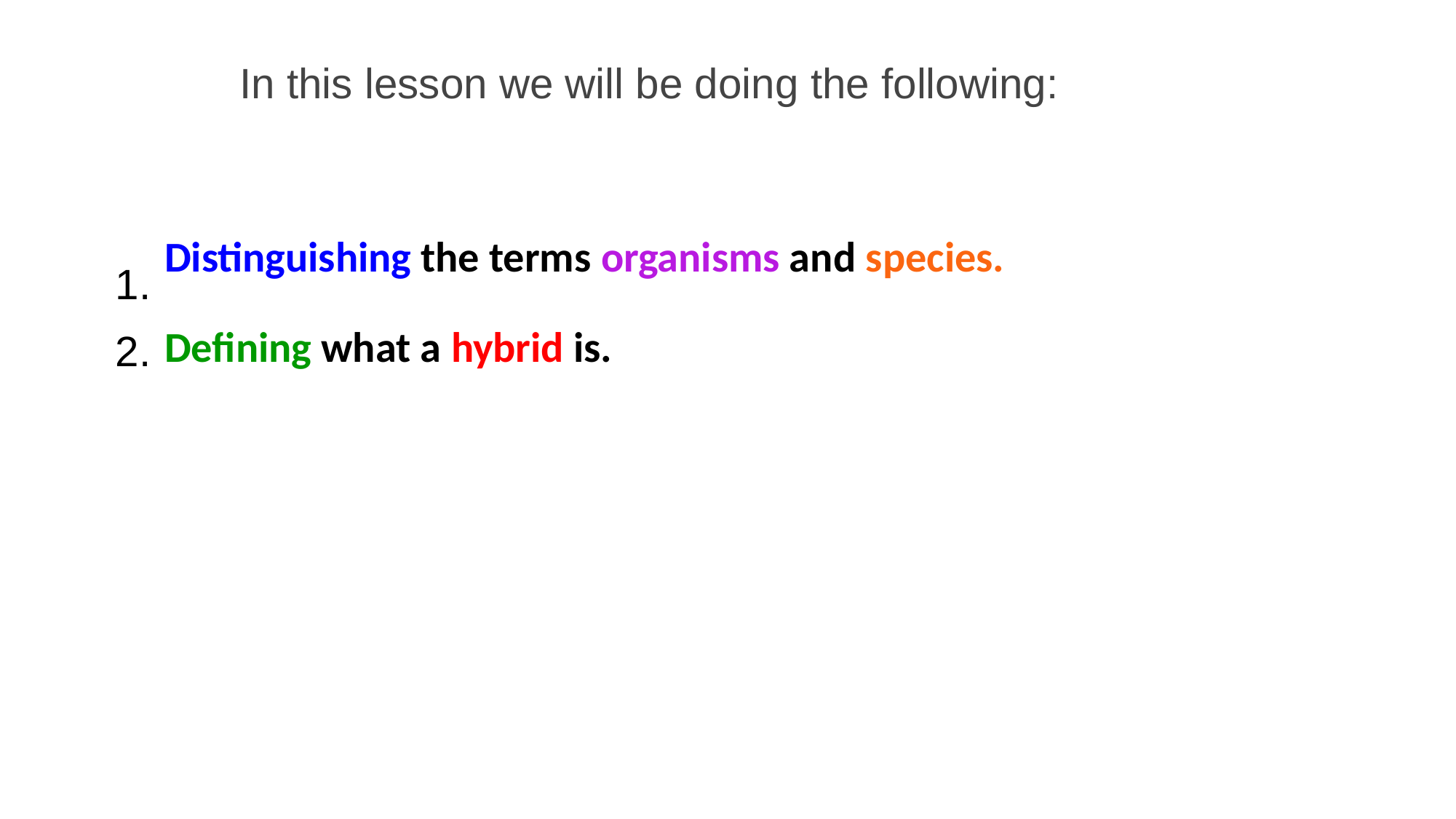

In this lesson we will be doing the following:
| 1. | Distinguishing the terms organisms and species. |
| --- | --- |
| 2. | Defining what a hybrid is. |